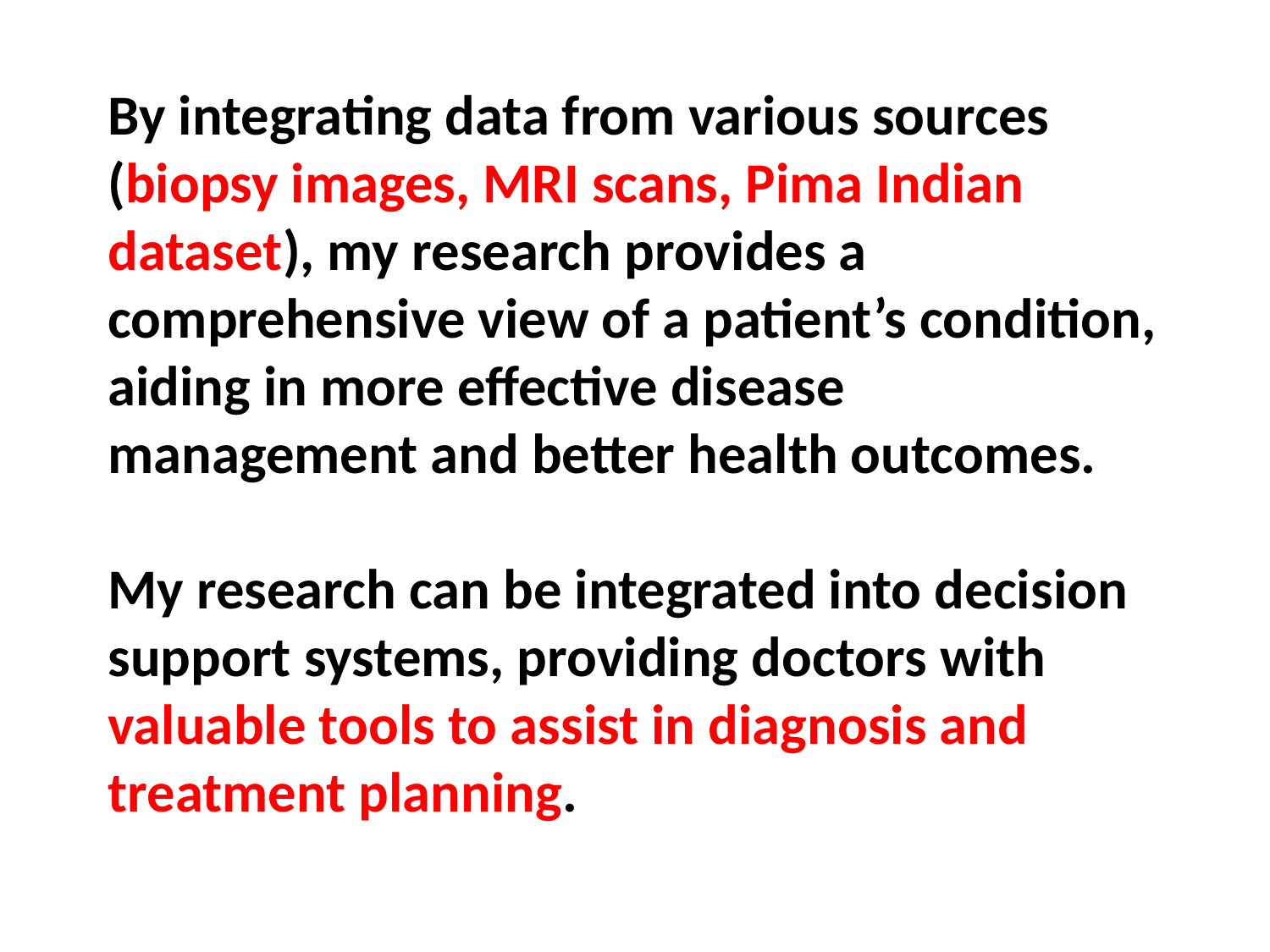

# By integrating data from various sources (biopsy images, MRI scans, Pima Indian dataset), my research provides a comprehensive view of a patient’s condition, aiding in more effective disease management and better health outcomes.   My research can be integrated into decision support systems, providing doctors with valuable tools to assist in diagnosis and treatment planning.